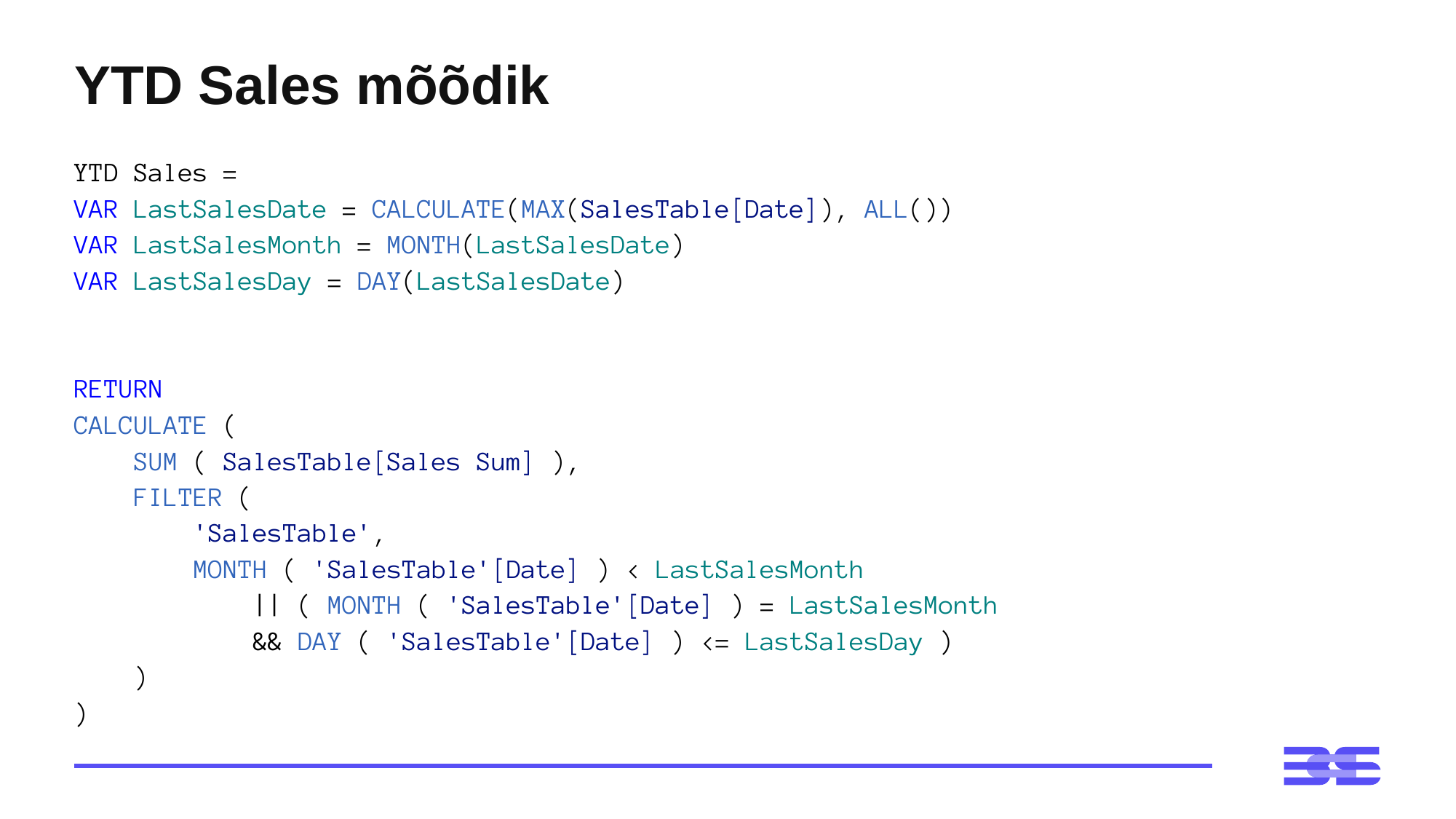

# YTD Sales mõõdik
YTD Sales =
VAR LastSalesDate = CALCULATE(MAX(SalesTable[Date]), ALL())
VAR LastSalesMonth = MONTH(LastSalesDate)
VAR LastSalesDay = DAY(LastSalesDate)

RETURN
CALCULATE (
    SUM ( SalesTable[Sales Sum] ),
    FILTER (
        'SalesTable',
        MONTH ( 'SalesTable'[Date] ) < LastSalesMonth
            || ( MONTH ( 'SalesTable'[Date] ) = LastSalesMonth
            && DAY ( 'SalesTable'[Date] ) <= LastSalesDay )
    )
)